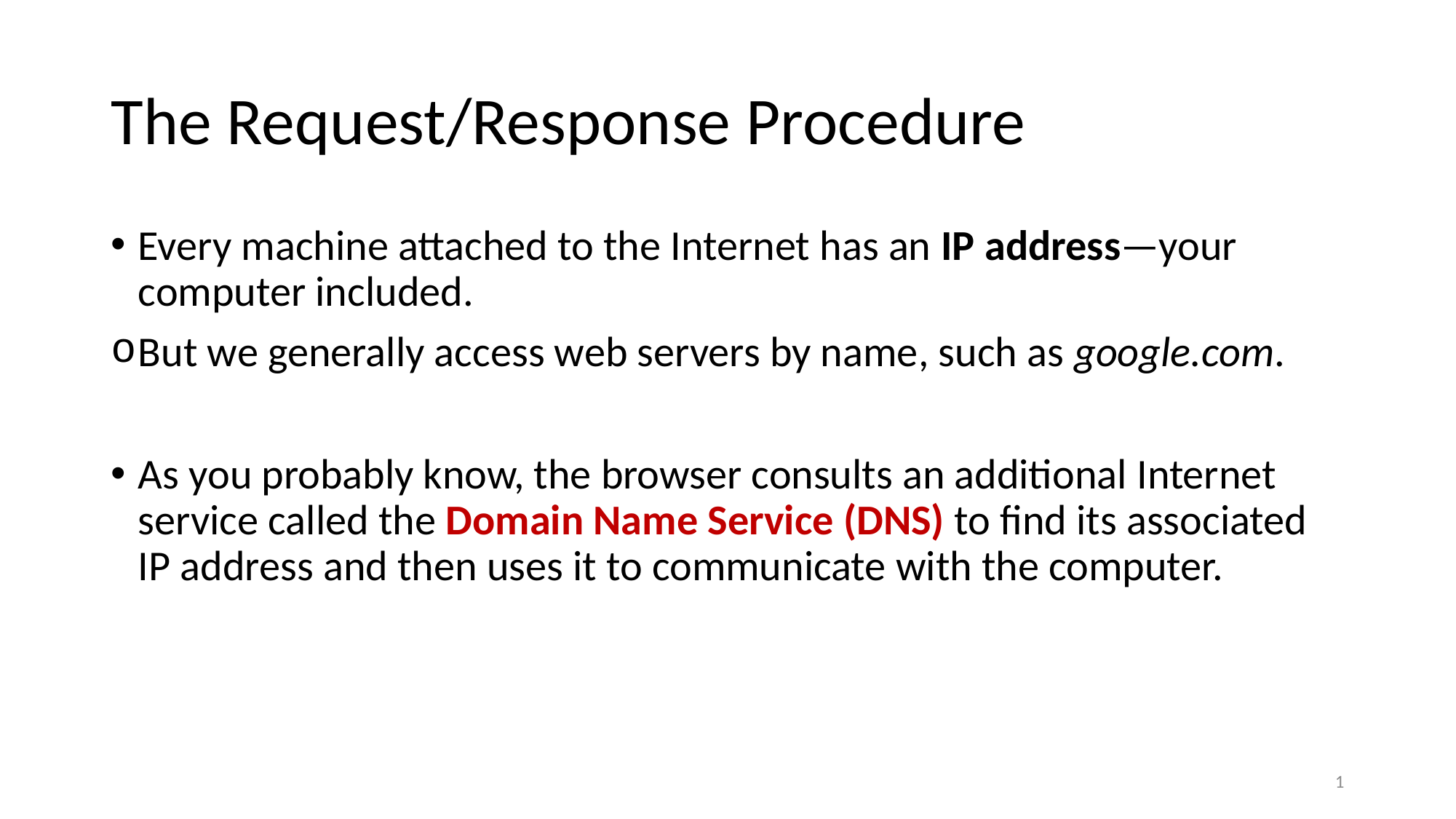

# The Request/Response Procedure
Every machine attached to the Internet has an IP address—your computer included.
But we generally access web servers by name, such as google.com.

As you probably know, the browser consults an additional Internet service called the Domain Name Service (DNS) to find its associated IP address and then uses it to communicate with the computer.
1